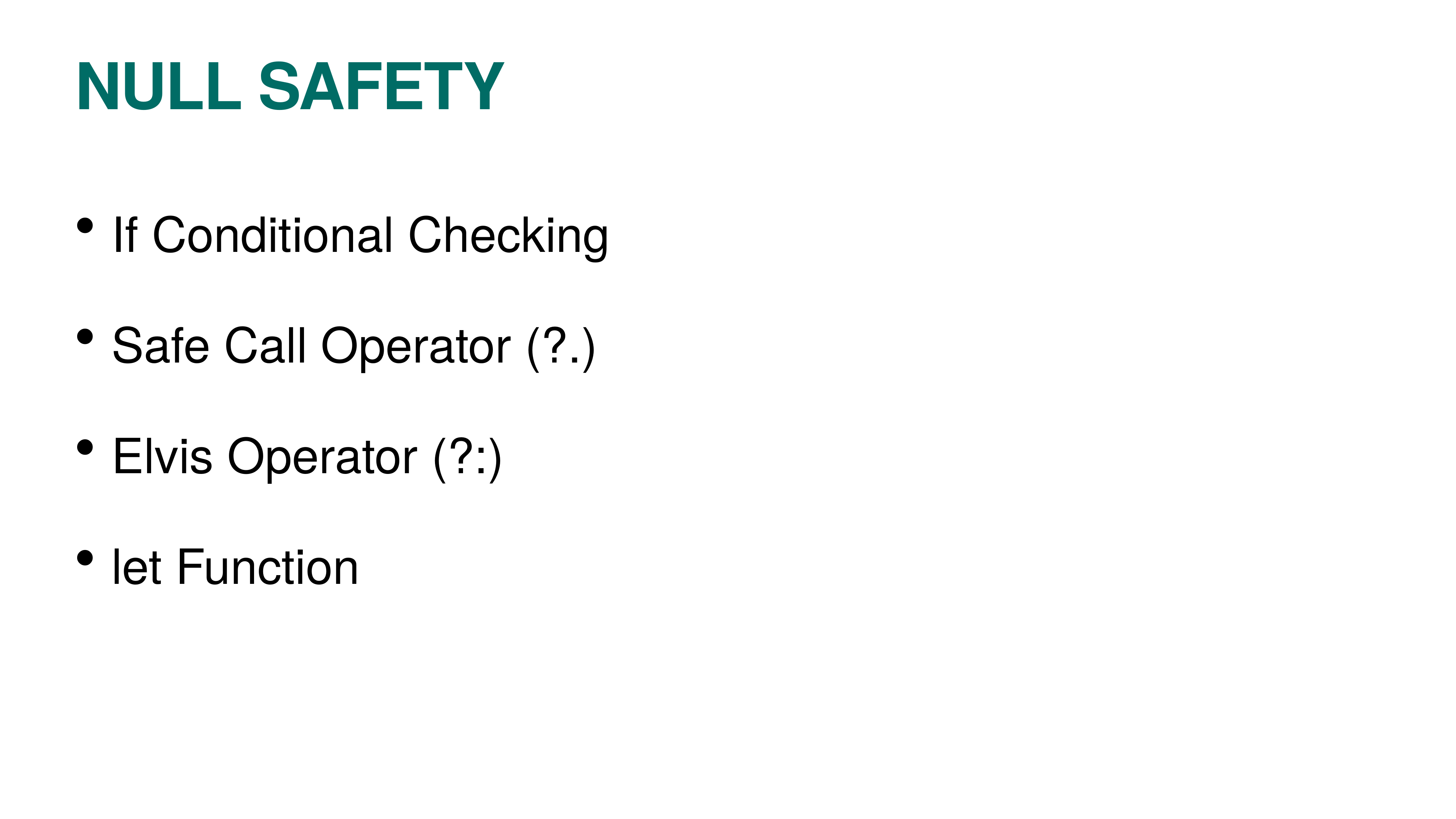

# NULL SAFETY
If Conditional Checking
Safe Call Operator (?.)
Elvis Operator (?:)
let Function